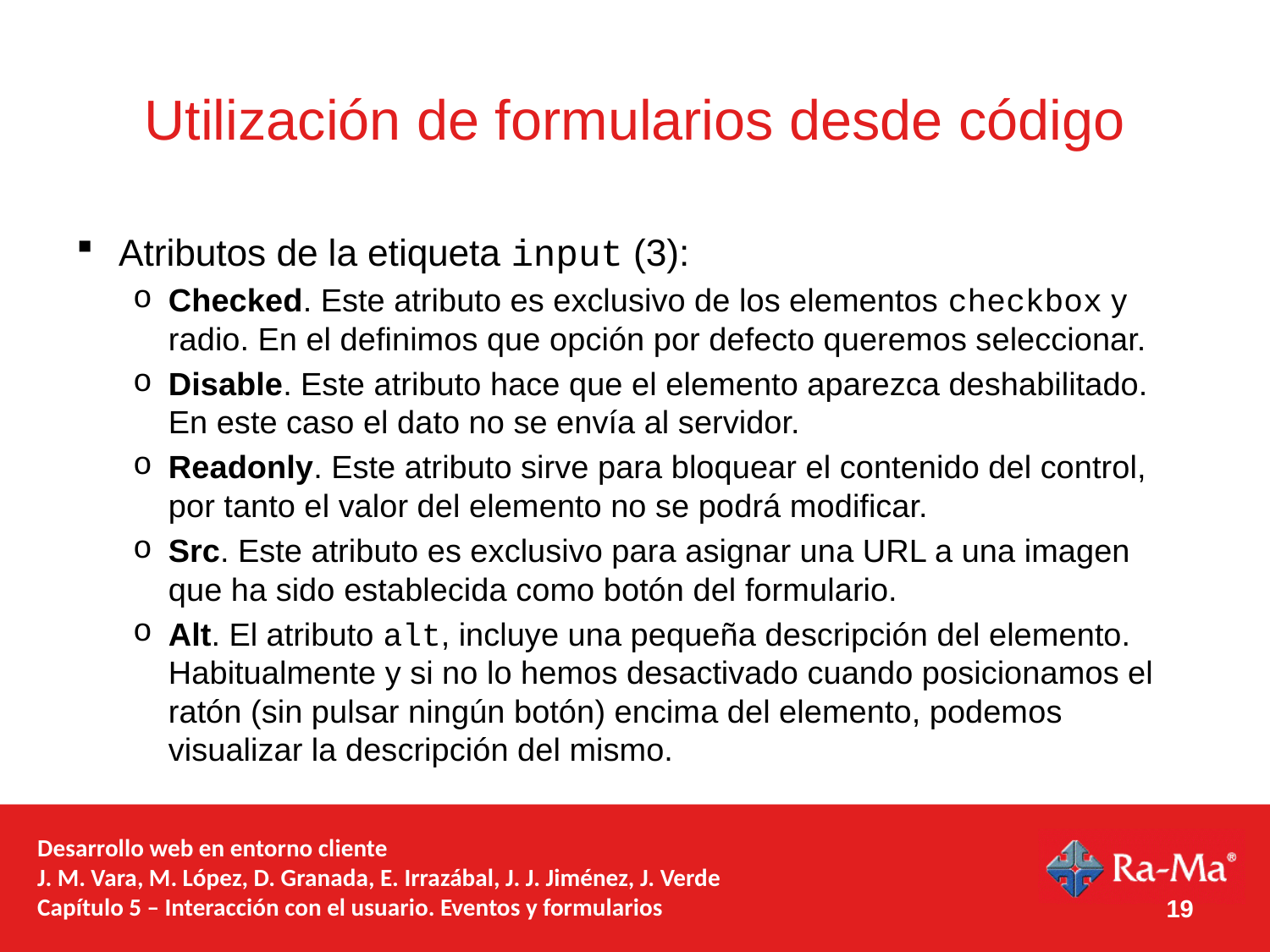

# Utilización de formularios desde código
Atributos de la etiqueta input (3):
Checked. Este atributo es exclusivo de los elementos checkbox y radio. En el definimos que opción por defecto queremos seleccionar.
Disable. Este atributo hace que el elemento aparezca deshabilitado. En este caso el dato no se envía al servidor.
Readonly. Este atributo sirve para bloquear el contenido del control, por tanto el valor del elemento no se podrá modificar.
Src. Este atributo es exclusivo para asignar una URL a una imagen que ha sido establecida como botón del formulario.
Alt. El atributo alt, incluye una pequeña descripción del elemento. Habitualmente y si no lo hemos desactivado cuando posicionamos el ratón (sin pulsar ningún botón) encima del elemento, podemos visualizar la descripción del mismo.
Desarrollo web en entorno cliente
J. M. Vara, M. López, D. Granada, E. Irrazábal, J. J. Jiménez, J. Verde
Capítulo 5 – Interacción con el usuario. Eventos y formularios
19